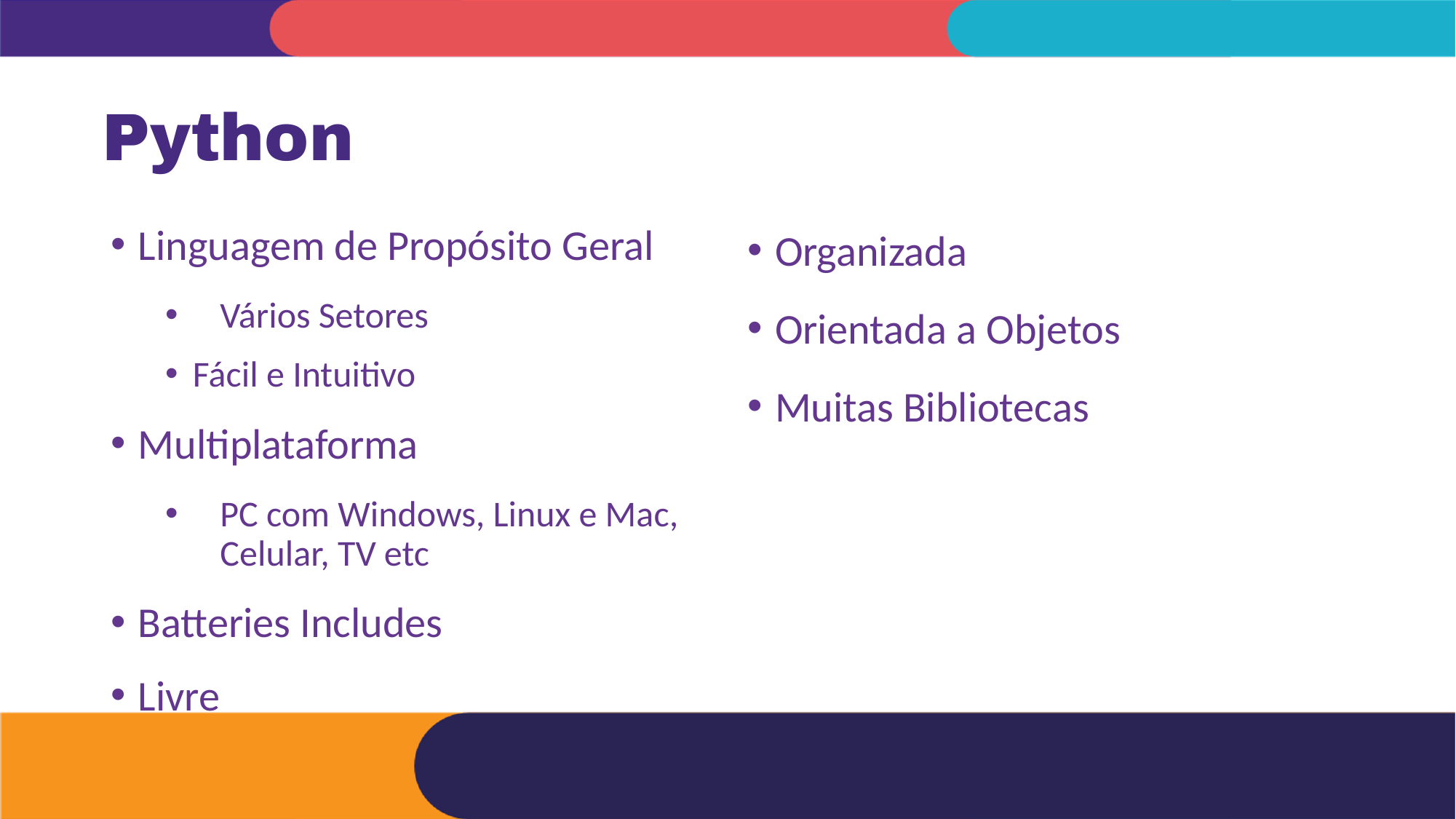

# Python
Linguagem de Propósito Geral
Vários Setores
Fácil e Intuitivo
Multiplataforma
PC com Windows, Linux e Mac, Celular, TV etc
Batteries Includes
Livre

Organizada
Orientada a Objetos
Muitas Bibliotecas